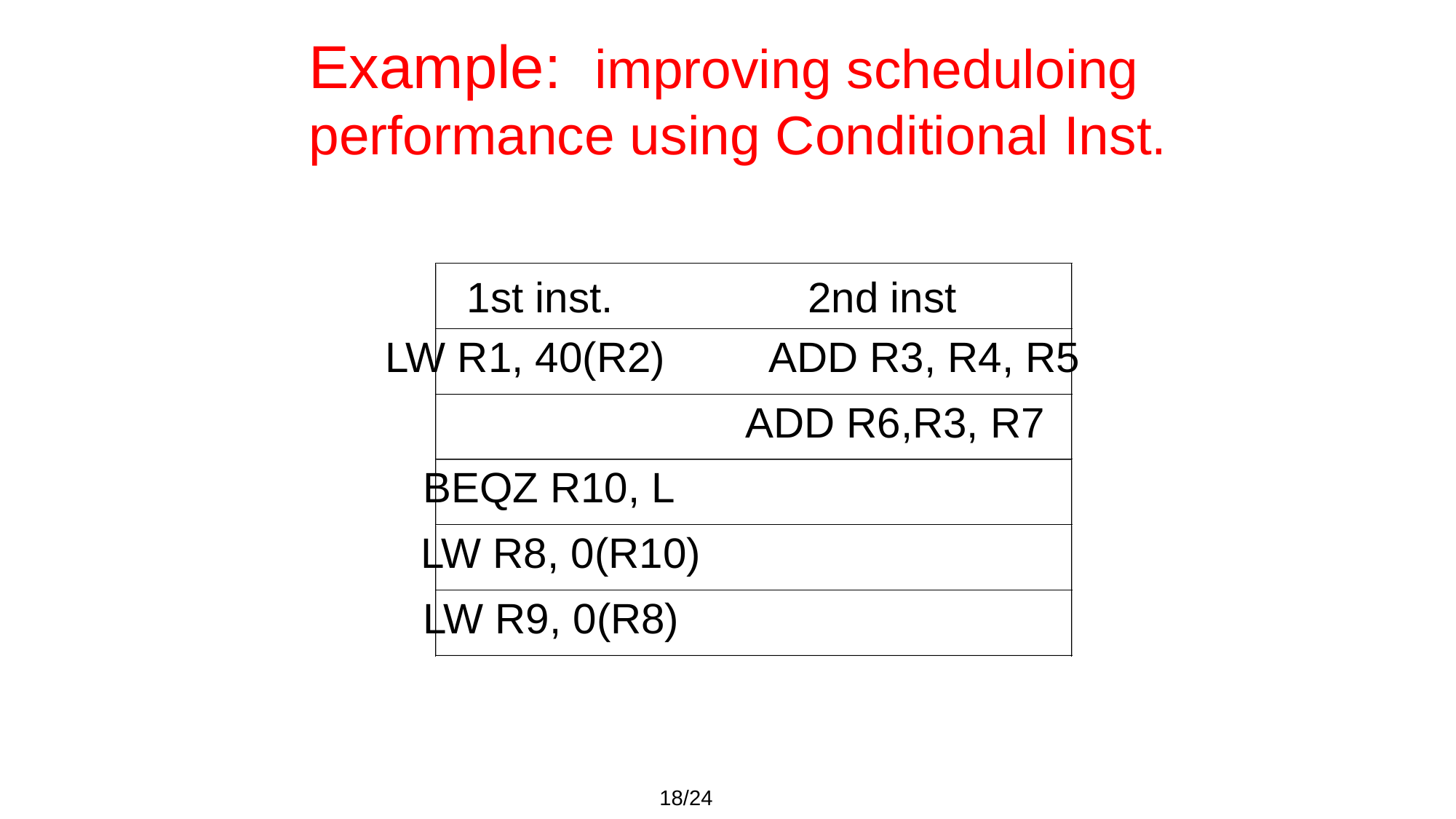

# Example:  improving scheduloing performance using Conditional Inst.

1st inst.
2nd inst

LW R1, 40(R2)         ADD R3, R4, R5

               		ADD R6,R3, R7

BEQZ R10, L

LW R8, 0(R10)

LW R9, 0(R8)